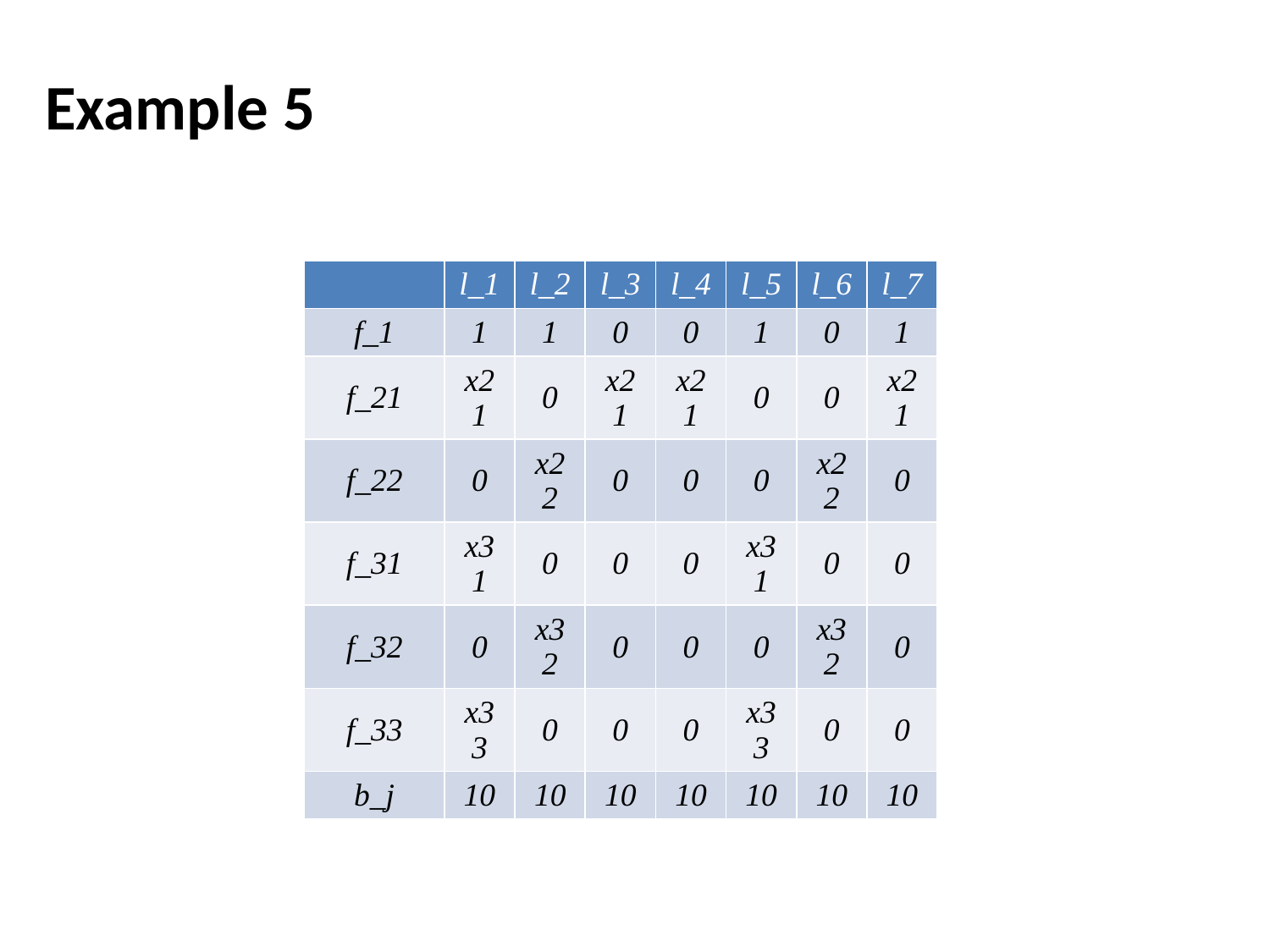

Example 5
|  | l\_1 | l\_2 | l\_3 | l\_4 | l\_5 | l\_6 | l\_7 |
| --- | --- | --- | --- | --- | --- | --- | --- |
| f\_1 | 1 | 1 | 0 | 0 | 1 | 0 | 1 |
| f\_21 | x21 | 0 | x21 | x21 | 0 | 0 | x21 |
| f\_22 | 0 | x22 | 0 | 0 | 0 | x22 | 0 |
| f\_31 | x31 | 0 | 0 | 0 | x31 | 0 | 0 |
| f\_32 | 0 | x32 | 0 | 0 | 0 | x32 | 0 |
| f\_33 | x33 | 0 | 0 | 0 | x33 | 0 | 0 |
| b\_j | 10 | 10 | 10 | 10 | 10 | 10 | 10 |